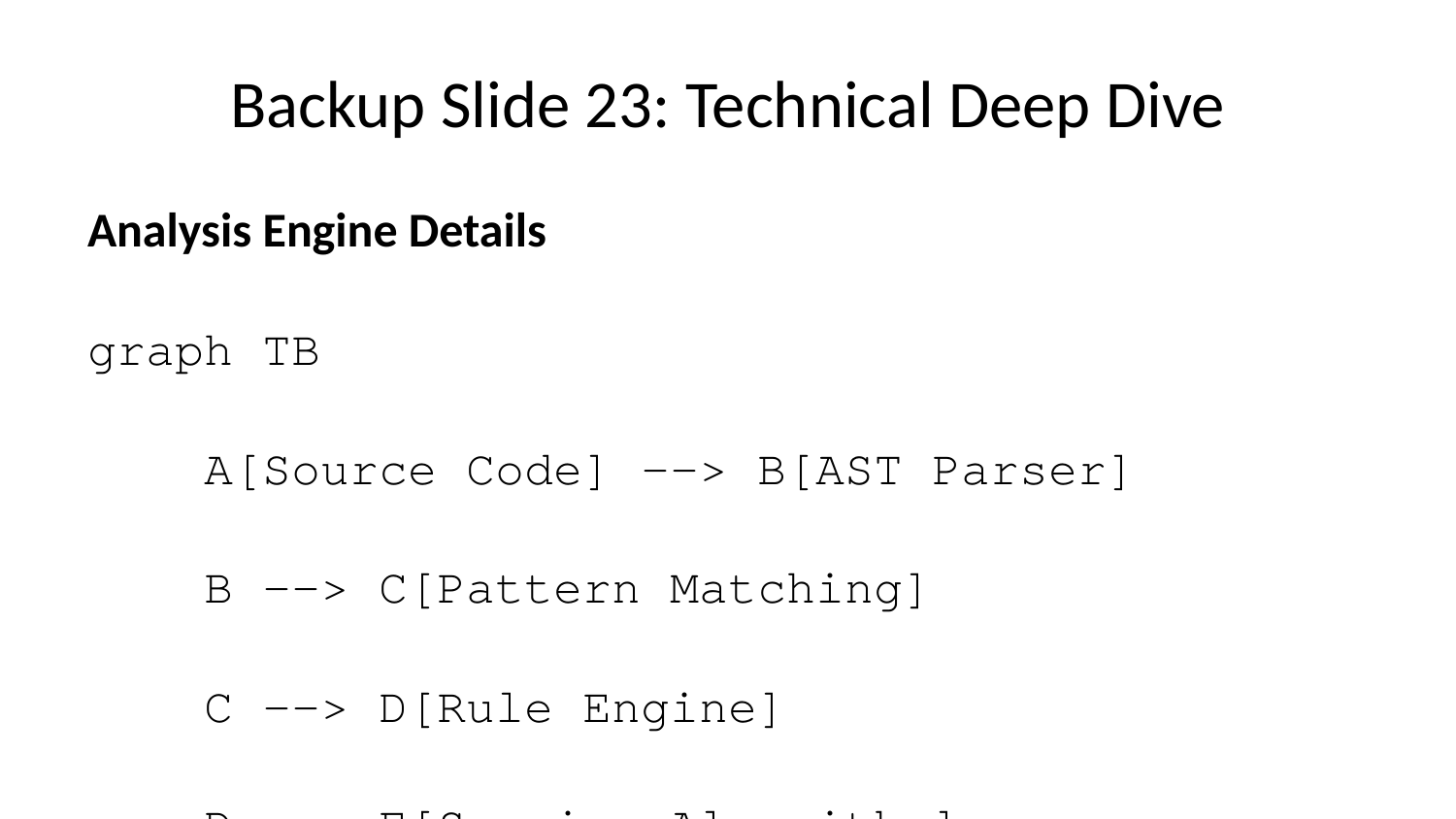

# Backup Slide 23: Technical Deep Dive
Analysis Engine Details
graph TB
    A[Source Code] --> B[AST Parser]
    B --> C[Pattern Matching]
    C --> D[Rule Engine]
    D --> E[Scoring Algorithm]

    F[Dependencies] --> G[Version Analysis]
    G --> H[Compatibility Check]
    H --> D

    I[Configuration] --> J[Environment Scan]
    J --> K[Security Analysis]
    K --> D